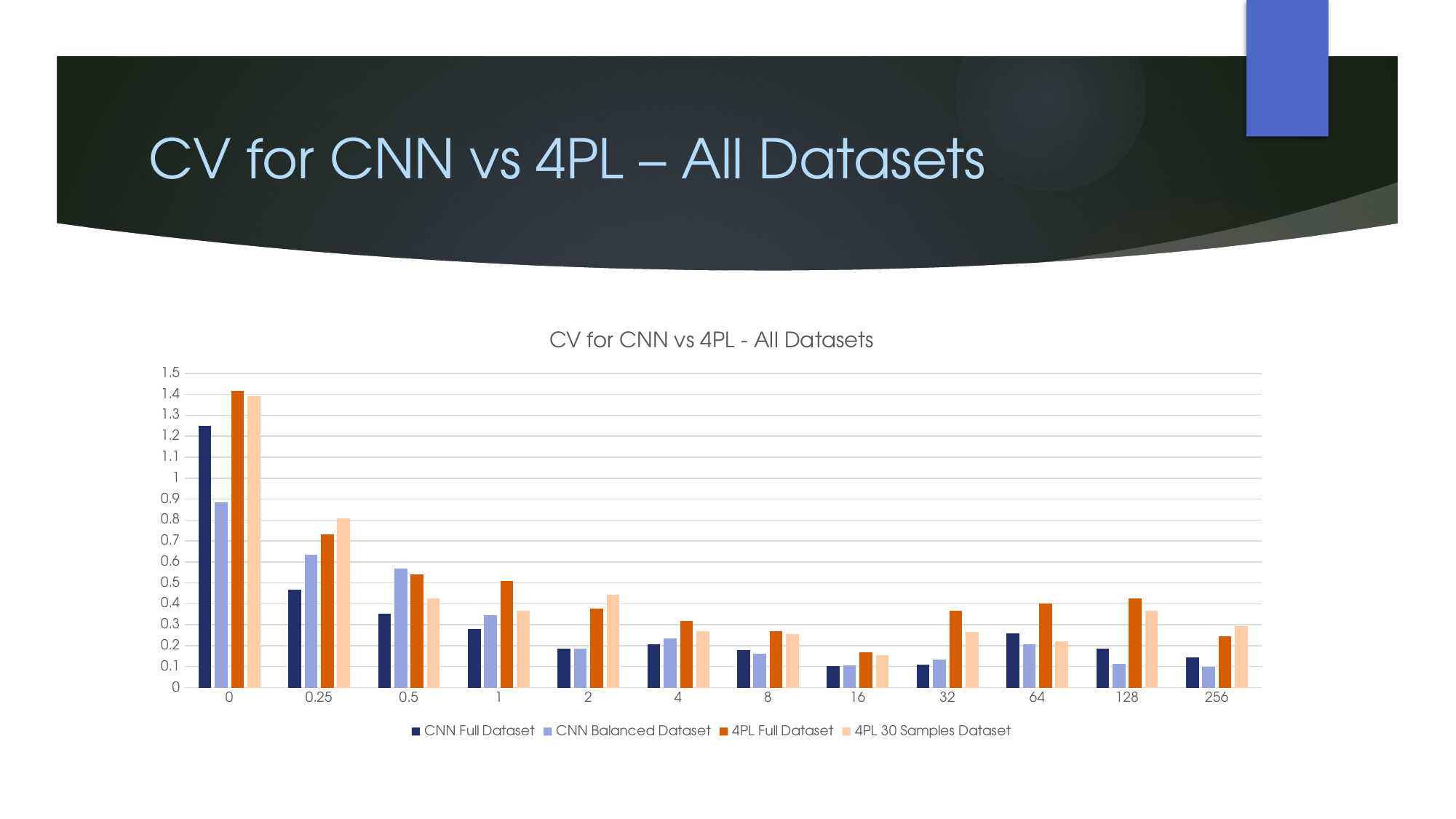

# CV for CNN vs 4PL – All Datasets

### Chart: CV for CNN vs 4PL - All Datasets

| Category |  |  |  |  |
|---|---|---|---|---|
| 0 | 1.25086337385452 | 0.884061628408069 | 1.41776509558444 | 1.39160902134062 |
| 0.25 | 0.46759113195474 | 0.632451477380445 | 0.731852037758574 | 0.807250073788823 |
| 0.5 | 0.351843592057545 | 0.56964857100716 | 0.539225634903582 | 0.424339254263062 |
| 1 | 0.280906757039306 | 0.346261699632751 | 0.507727798763405 | 0.365270521229189 |
| 2 | 0.187042214942401 | 0.184440270325967 | 0.377709623905546 | 0.443681644107129 |
| 4 | 0.207201849549157 | 0.235285850040414 | 0.318758386053175 | 0.268431897774791 |
| 8 | 0.180479058838516 | 0.161065216645264 | 0.267776762602046 | 0.255841488775747 |
| 16 | 0.103684449367371 | 0.106750396886565 | 0.168196156989164 | 0.155298334923253 |
| 32 | 0.110890031686005 | 0.133515504298452 | 0.366424391593077 | 0.265432309734985 |
| 64 | 0.259891696525043 | 0.206500041181166 | 0.40227570637631 | 0.220215993996075 |
| 128 | 0.187384305538636 | 0.113542444091089 | 0.427055846845935 | 0.367894400997701 |
| 256 | 0.144608567076937 | 0.0987945229358388 | 0.243726011424236 | 0.292279795125716 |